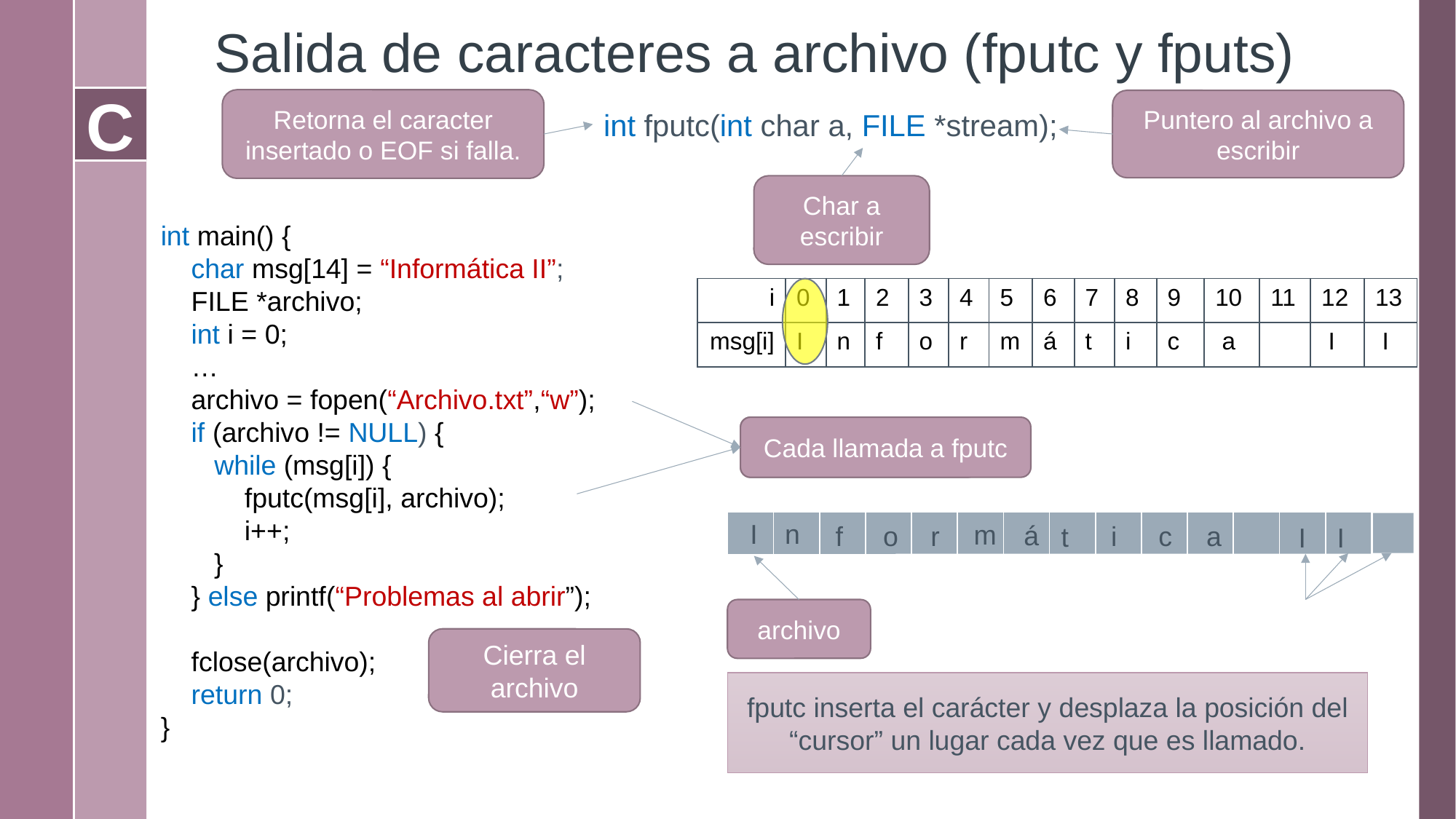

# Salida de caracteres a archivo (fputc y fputs)
Retorna el caracter insertado o EOF si falla.
Puntero al archivo a escribir
int fputc(int char a, FILE *stream);
Char a escribir
int main() {
    char msg[14] = “Informática II”;
    FILE *archivo;
    int i = 0;
    …
    archivo = fopen(“Archivo.txt”,“w”);
    if (archivo != NULL) {
       while (msg[i]) {
           fputc(msg[i], archivo);
           i++;
       }
    } else printf(“Problemas al abrir”);

    fclose(archivo);
    return 0;
}
| i | 0 | 1 | 2 | 3 | 4 | 5 | 6 | 7 | 8 | 9 | 10 | 11 | 12 | 13 |
| --- | --- | --- | --- | --- | --- | --- | --- | --- | --- | --- | --- | --- | --- | --- |
| msg[i] | I | n | f | o | r | m | á | t | i | c | a |  | I | I |

Luego de fopen()
Cada llamada a fputc

n
|  |  |  |  |  |  |  |  |  |  |  |  |  |  |
| --- | --- | --- | --- | --- | --- | --- | --- | --- | --- | --- | --- | --- | --- |
I
m
á

i
c
a
f
o
r
t
I
I

archivo
Cierra el archivo
fputc inserta el carácter y desplaza la posición del “cursor” un lugar cada vez que es llamado.